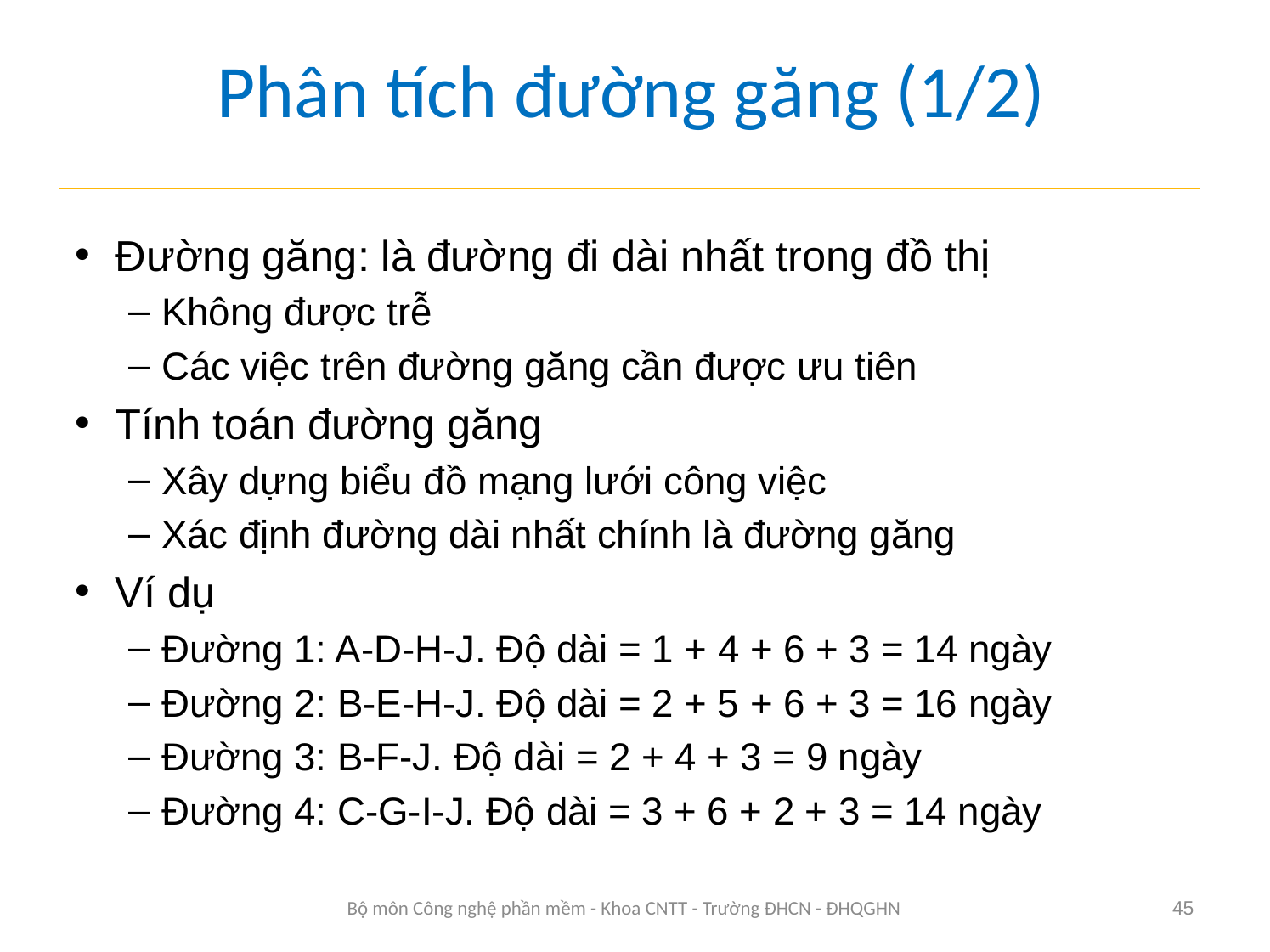

# Phân tích đường găng (1/2)
Đường găng: là đường đi dài nhất trong đồ thị
Không được trễ
Các việc trên đường găng cần được ưu tiên
Tính toán đường găng
Xây dựng biểu đồ mạng lưới công việc
Xác định đường dài nhất chính là đường găng
Ví dụ
Đường 1: A-D-H-J. Độ dài = 1 + 4 + 6 + 3 = 14 ngày
Đường 2: B-E-H-J. Độ dài = 2 + 5 + 6 + 3 = 16 ngày
Đường 3: B-F-J. Độ dài = 2 + 4 + 3 = 9 ngày
Đường 4: C-G-I-J. Độ dài = 3 + 6 + 2 + 3 = 14 ngày
Bộ môn Công nghệ phần mềm - Khoa CNTT - Trường ĐHCN - ĐHQGHN
45